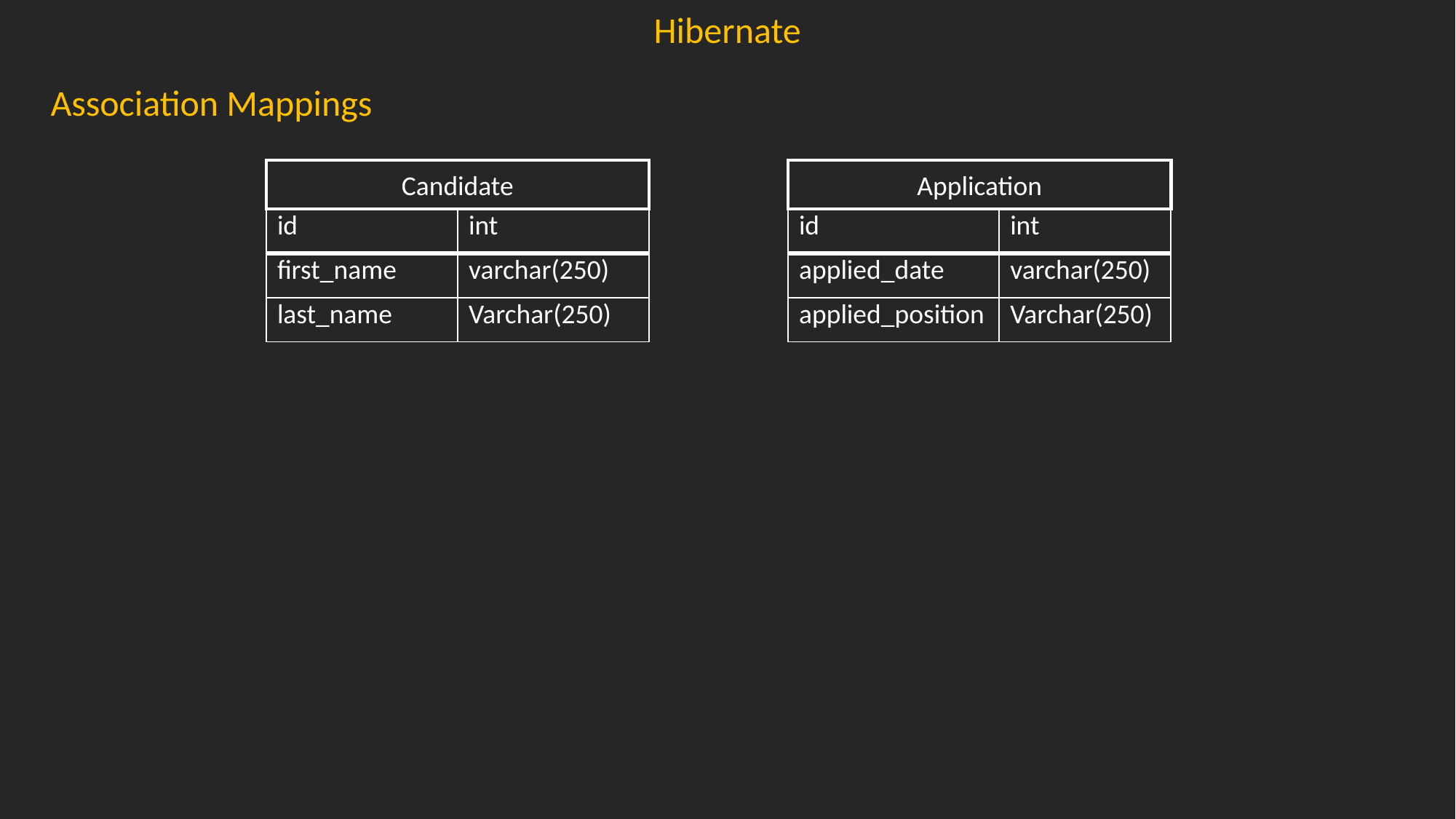

Hibernate
Association Mappings
Candidate
Application
| id | int |
| --- | --- |
| first\_name | varchar(250) |
| last\_name | Varchar(250) |
| id | int |
| --- | --- |
| applied\_date | varchar(250) |
| applied\_position | Varchar(250) |